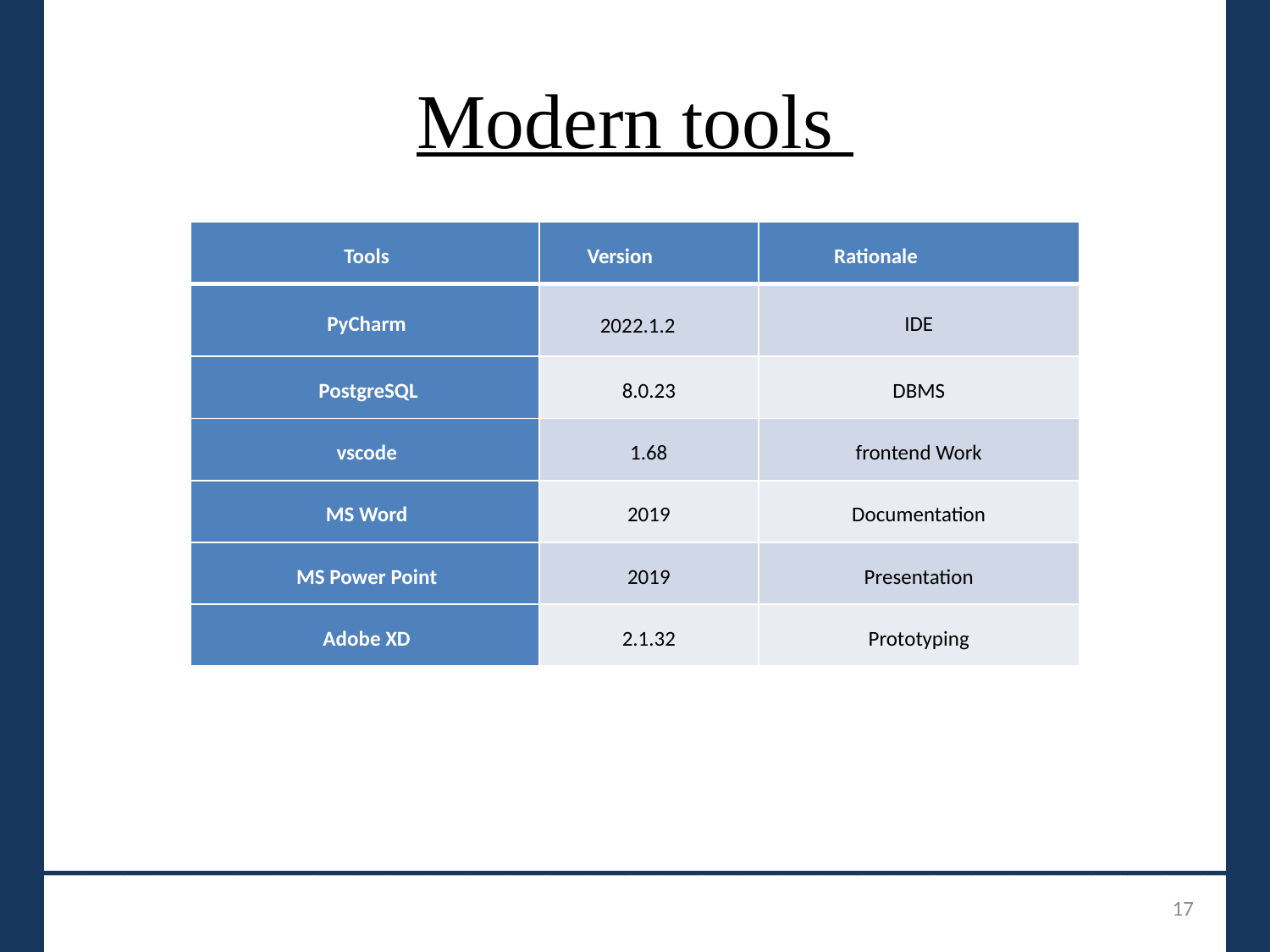

# Modern tools
| Tools | Version | Rationale |
| --- | --- | --- |
| PyCharm | 2022.1.2 | IDE |
| PostgreSQL | 8.0.23 | DBMS |
| vscode | 1.68 | frontend Work |
| MS Word | 2019 | Documentation |
| MS Power Point | 2019 | Presentation |
| Adobe XD | 2.1.32 | Prototyping |
_______________________________
17